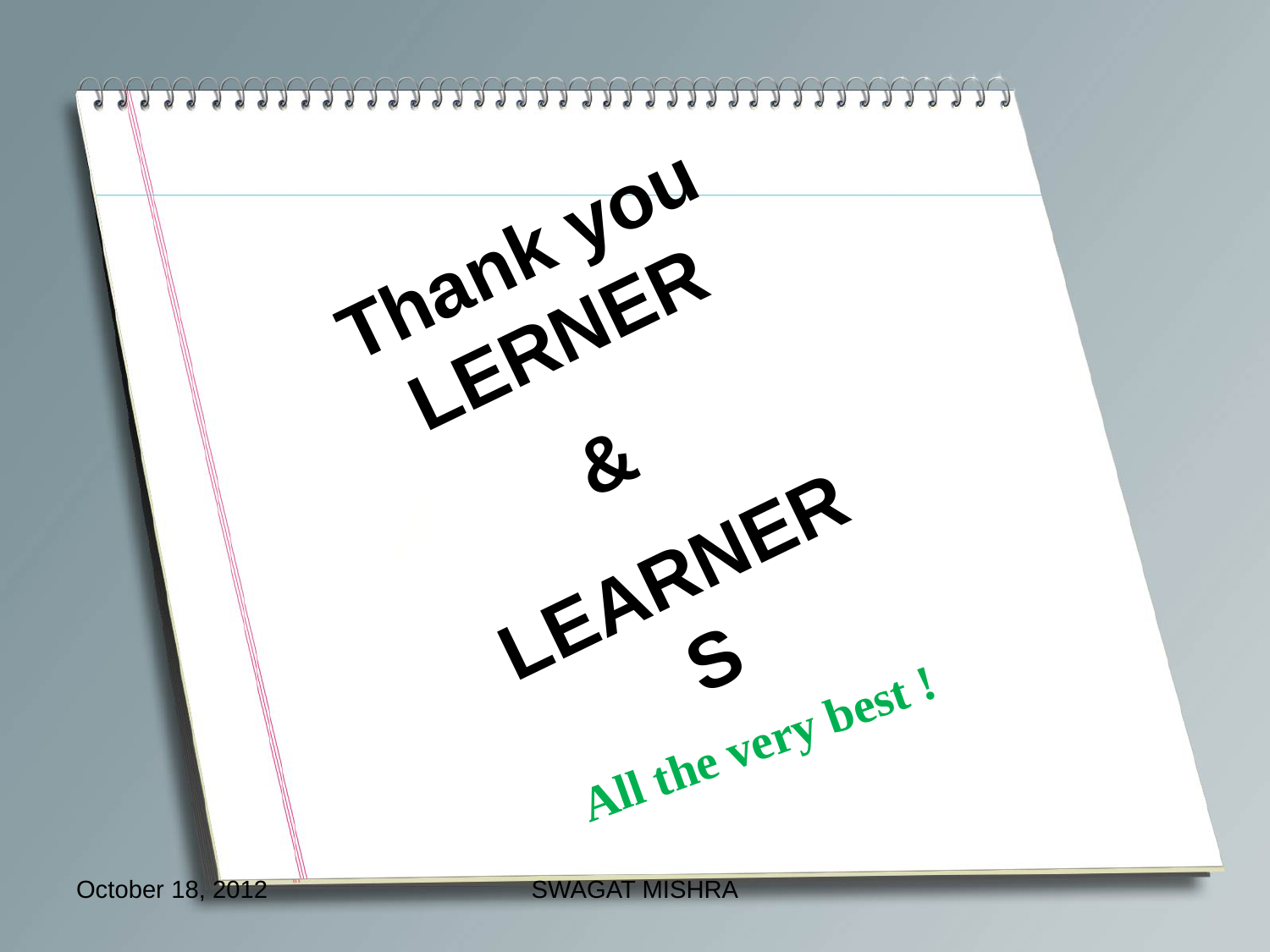

Thank you LERNER
&
LEARNERS
All the very best !
October 18, 2012
SWAGAT MISHRA